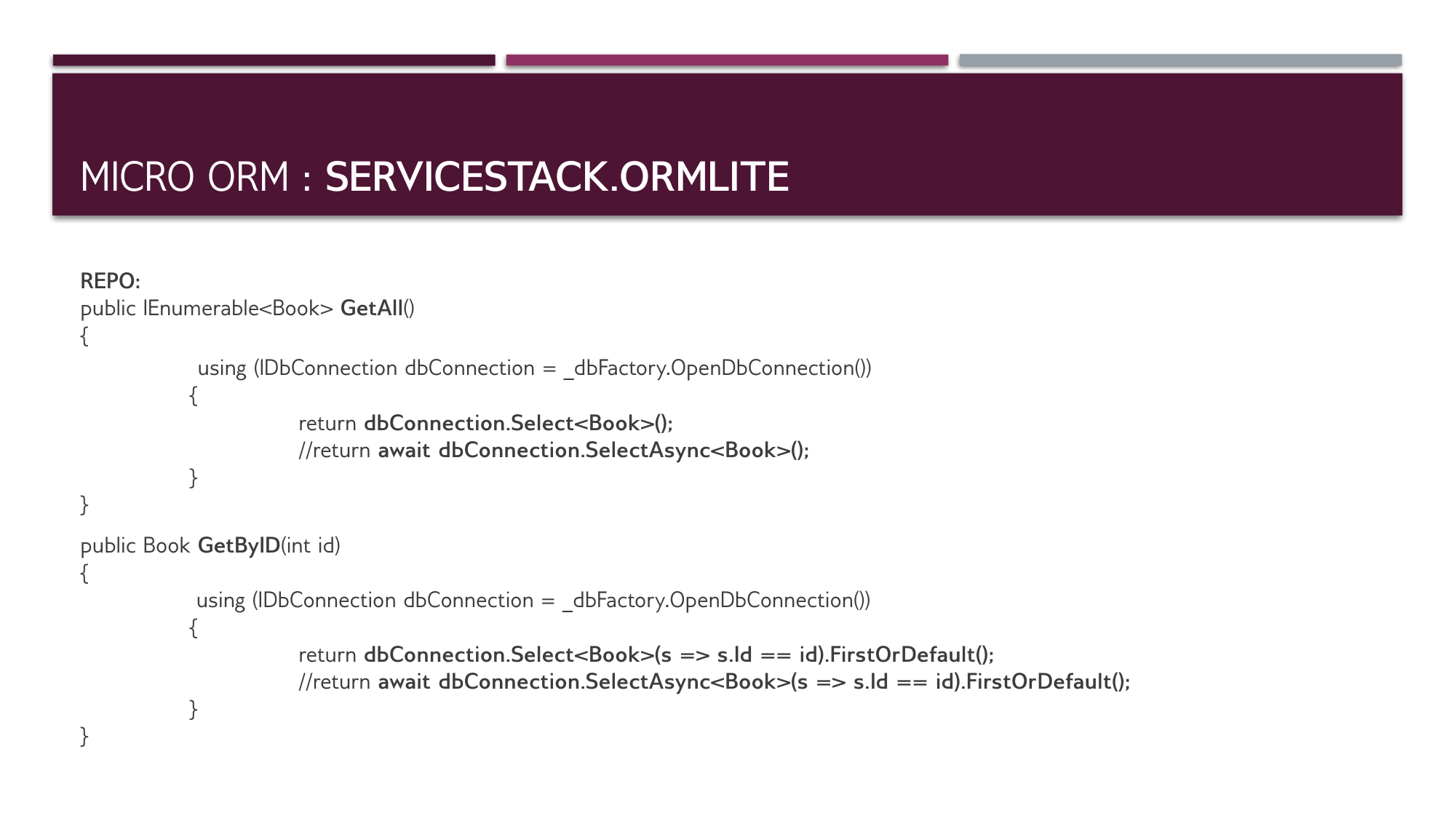

# Micro Orm : servicestack.ormlite
REPO:
public IEnumerable<Book> GetAll()
{
	 using (IDbConnection dbConnection = _dbFactory.OpenDbConnection())
	{
		return dbConnection.Select<Book>();
		//return await dbConnection.SelectAsync<Book>();
	}
}
public Book GetByID(int id)
{
	 using (IDbConnection dbConnection = _dbFactory.OpenDbConnection())
	{
		return dbConnection.Select<Book>(s => s.Id == id).FirstOrDefault();
		//return await dbConnection.SelectAsync<Book>(s => s.Id == id).FirstOrDefault();
	}
}